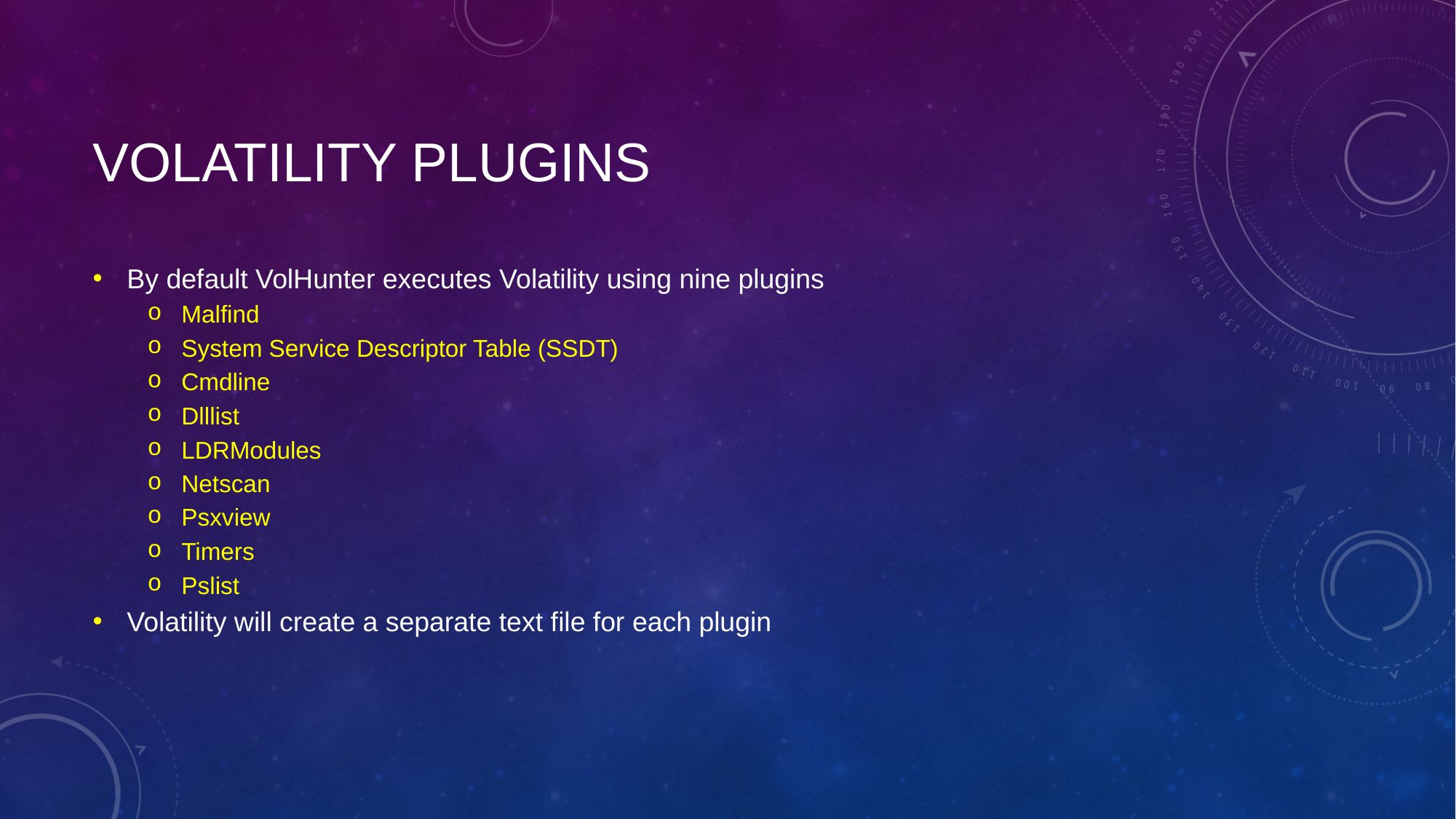

# VOLATIlity plugins
By default VolHunter executes Volatility using nine plugins
Malfind
System Service Descriptor Table (SSDT)
Cmdline
Dlllist
LDRModules
Netscan
Psxview
Timers
Pslist
Volatility will create a separate text file for each plugin